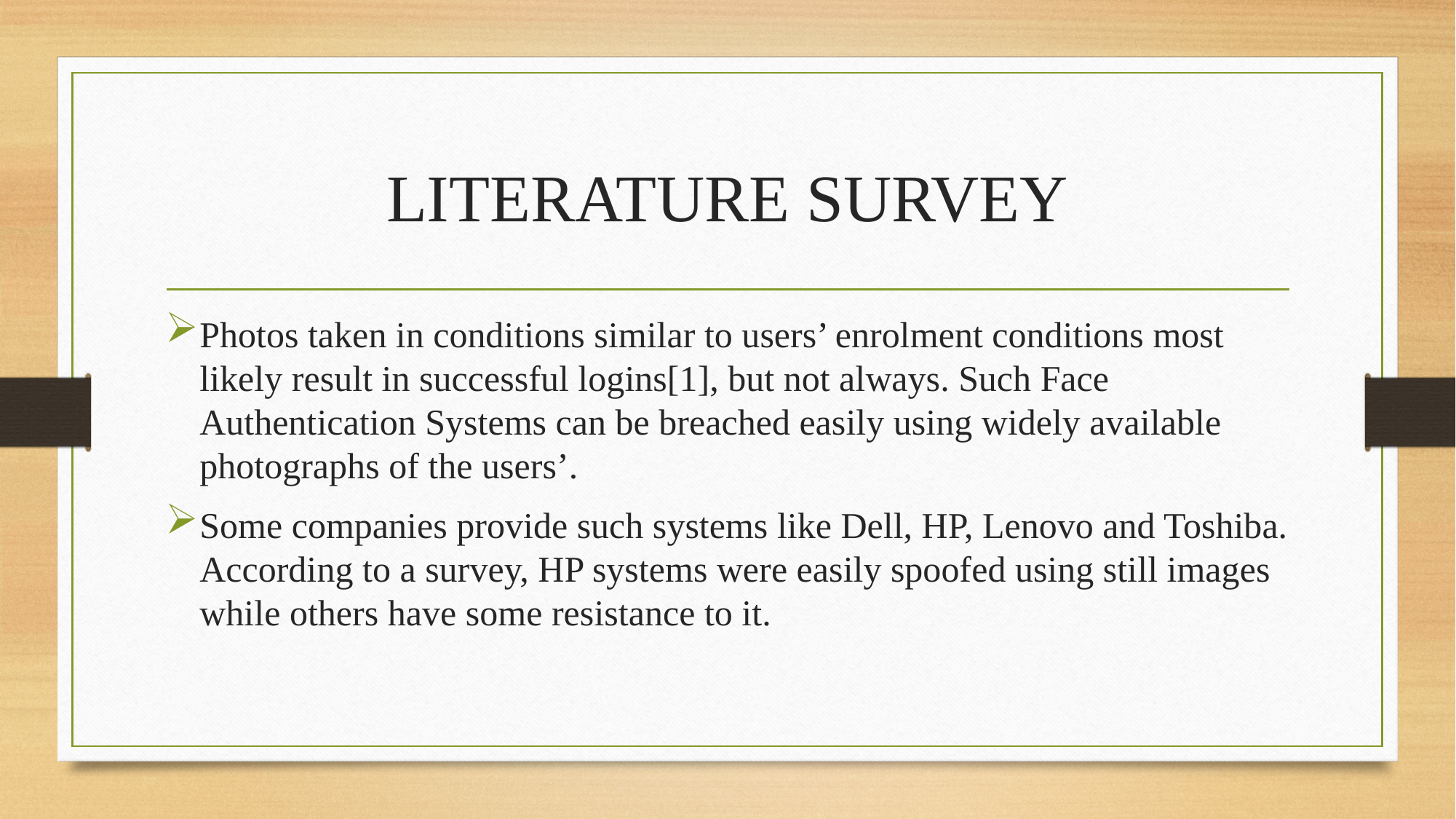

# LITERATURE SURVEY
Photos taken in conditions similar to users’ enrolment conditions most likely result in successful logins[1], but not always. Such Face Authentication Systems can be breached easily using widely available photographs of the users’.
Some companies provide such systems like Dell, HP, Lenovo and Toshiba. According to a survey, HP systems were easily spoofed using still images while others have some resistance to it.